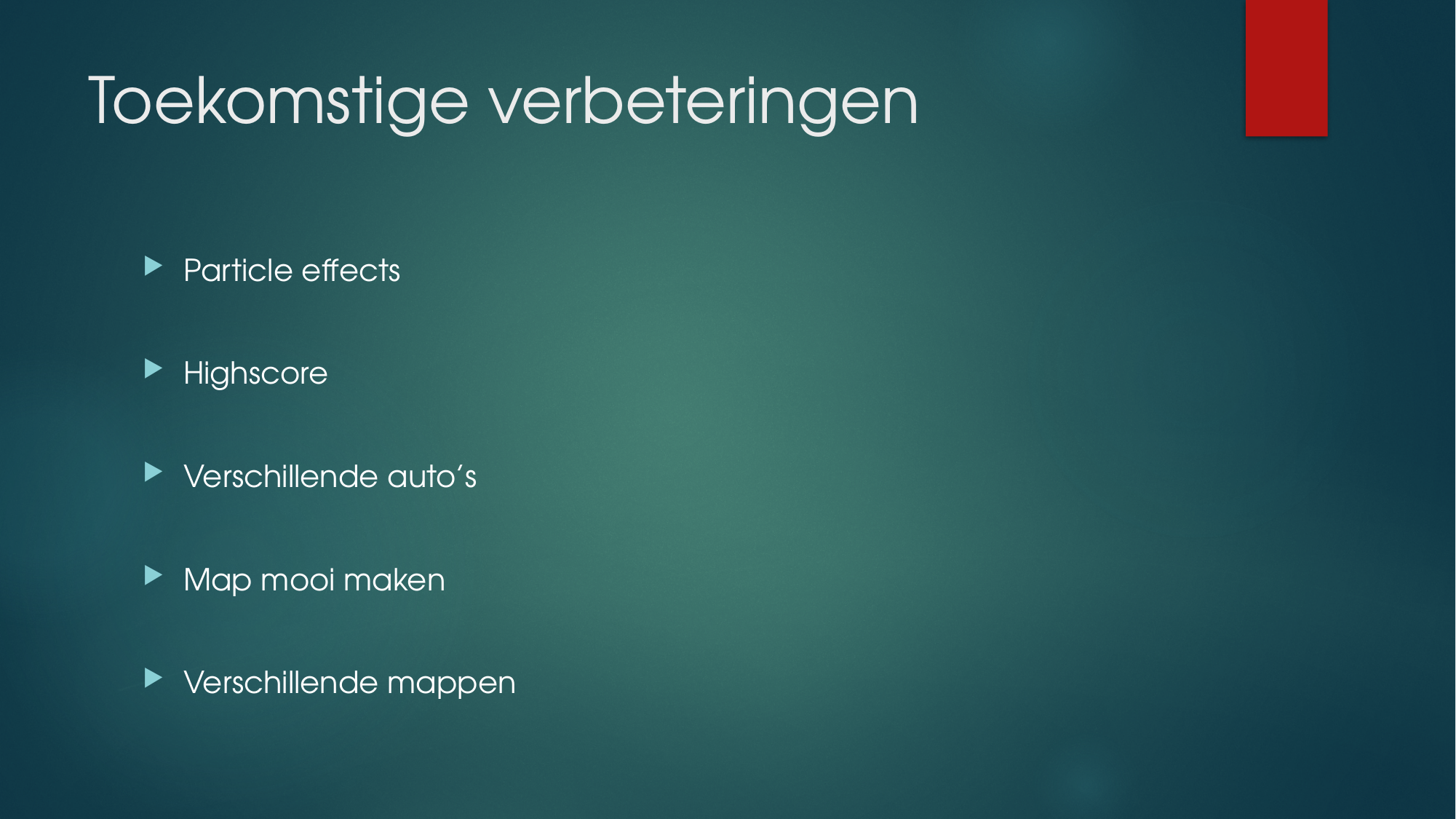

# Toekomstige verbeteringen
Particle effects

Highscore

Verschillende auto’s

Map mooi maken

Verschillende mappen